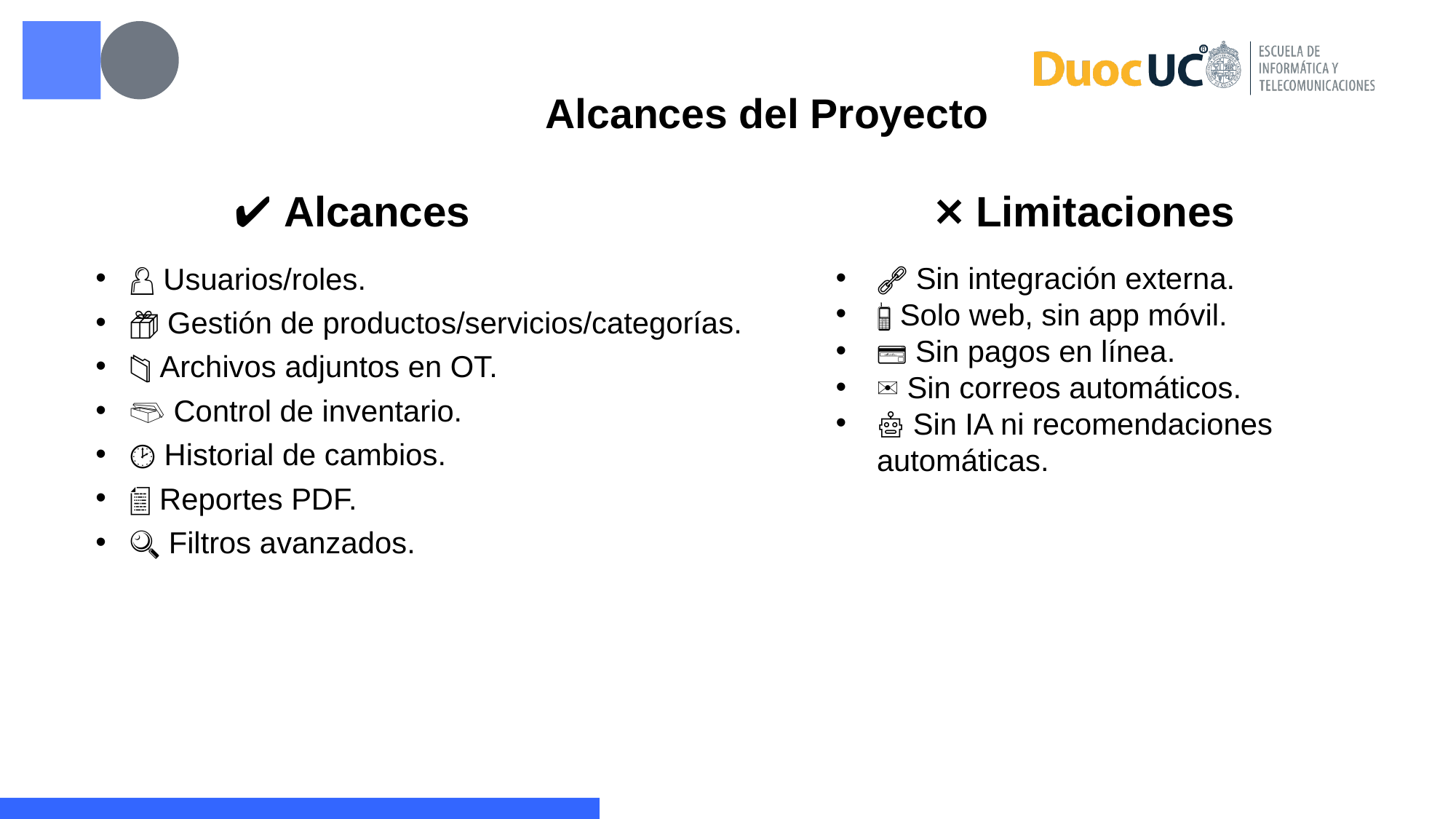

# Alcances del Proyecto
✔️ Alcances
❌ Limitaciones
🔗 Sin integración externa.
📱 Solo web, sin app móvil.
💳 Sin pagos en línea.
✉️ Sin correos automáticos.
🤖 Sin IA ni recomendaciones automáticas.

👤 Usuarios/roles.
📦 Gestión de productos/servicios/categorías.
📁 Archivos adjuntos en OT.
🗃️ Control de inventario.
🕑 Historial de cambios.
📄 Reportes PDF.
🔍 Filtros avanzados.